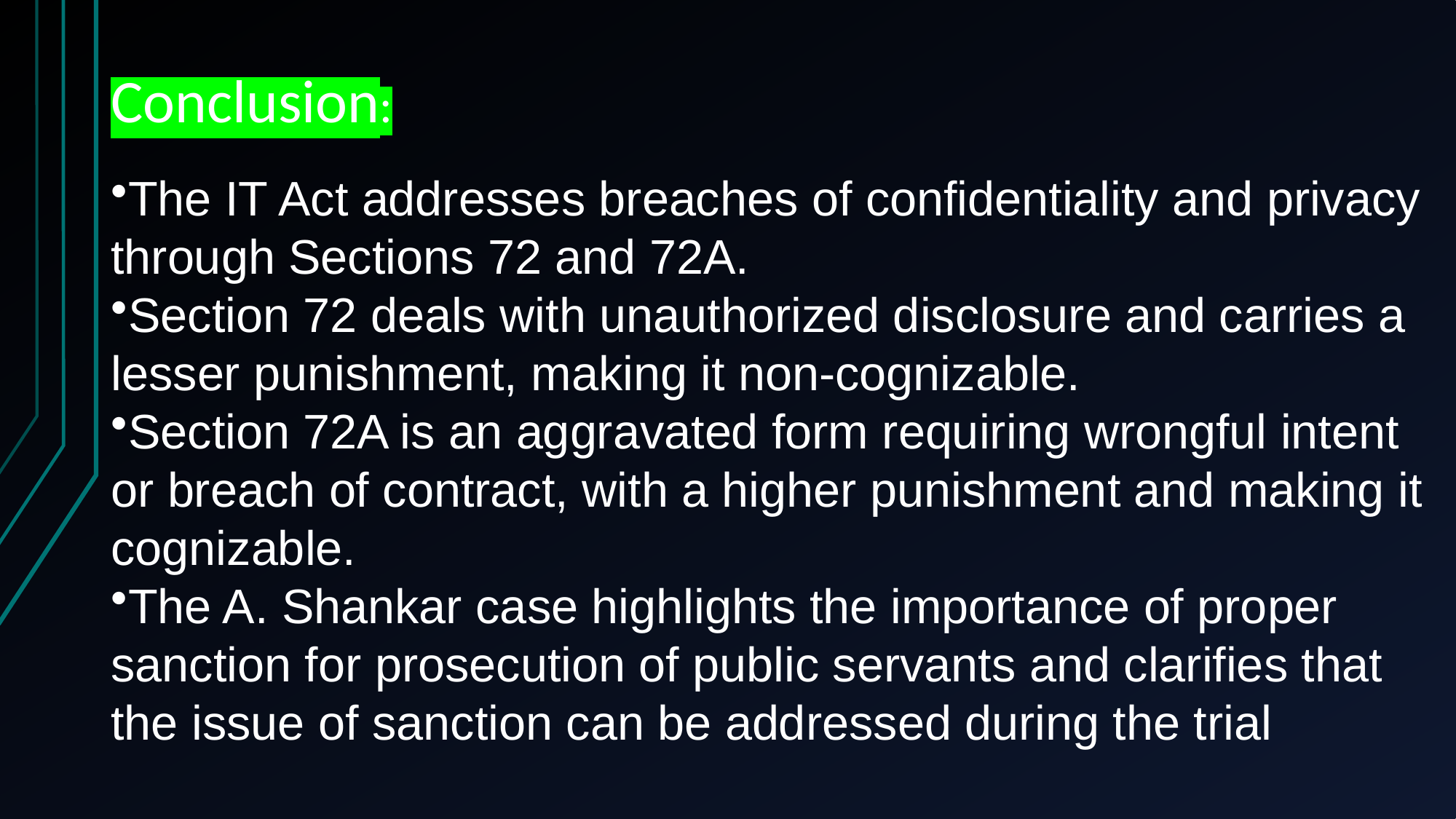

Conclusion:

The IT Act addresses breaches of confidentiality and privacy through Sections 72 and 72A.
Section 72 deals with unauthorized disclosure and carries a lesser punishment, making it non-cognizable.
Section 72A is an aggravated form requiring wrongful intent or breach of contract, with a higher punishment and making it cognizable.
The A. Shankar case highlights the importance of proper sanction for prosecution of public servants and clarifies that the issue of sanction can be addressed during the trial